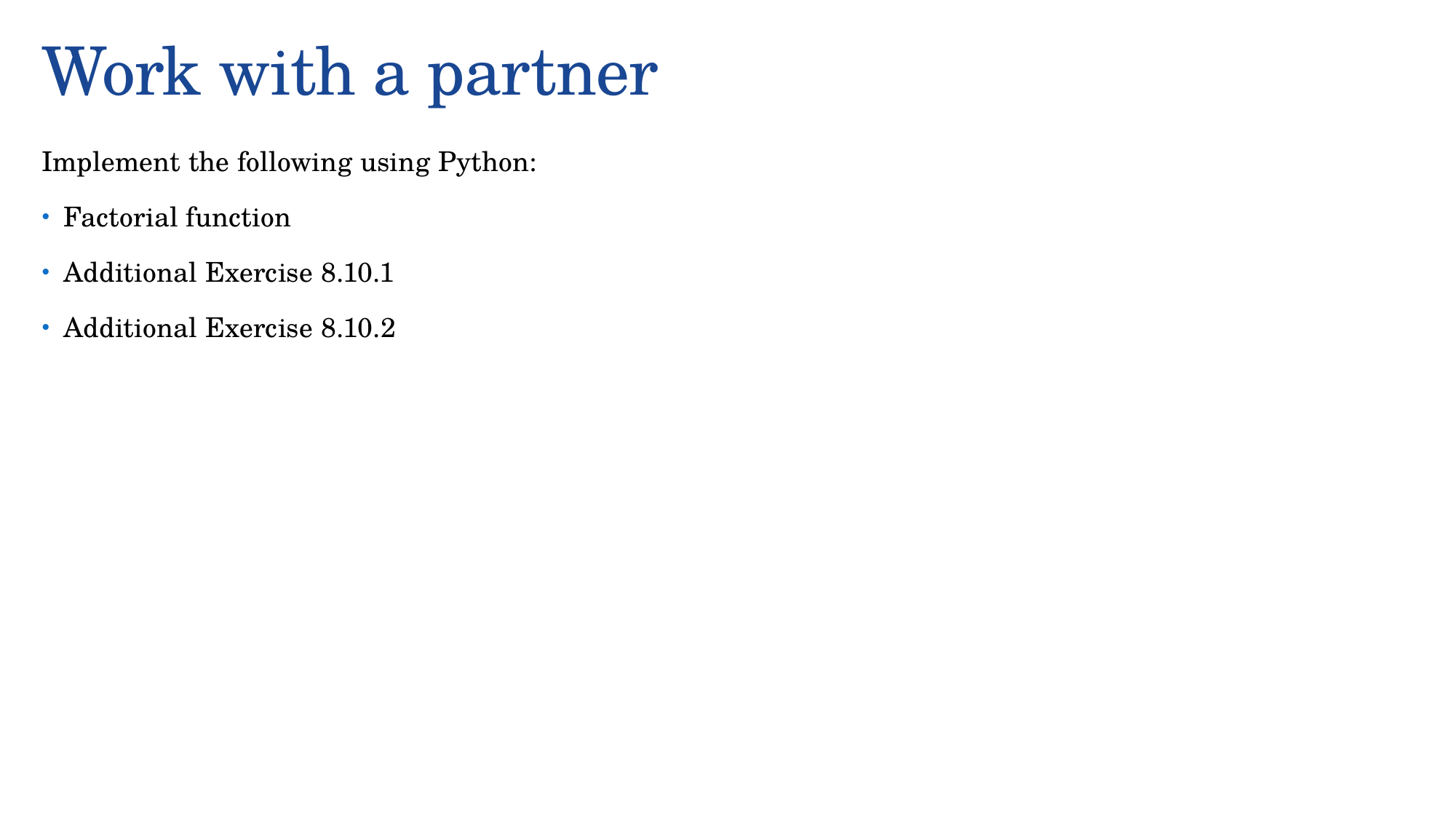

# Work with a partner
Implement the following using Python:
Factorial function
Additional Exercise 8.10.1
Additional Exercise 8.10.2